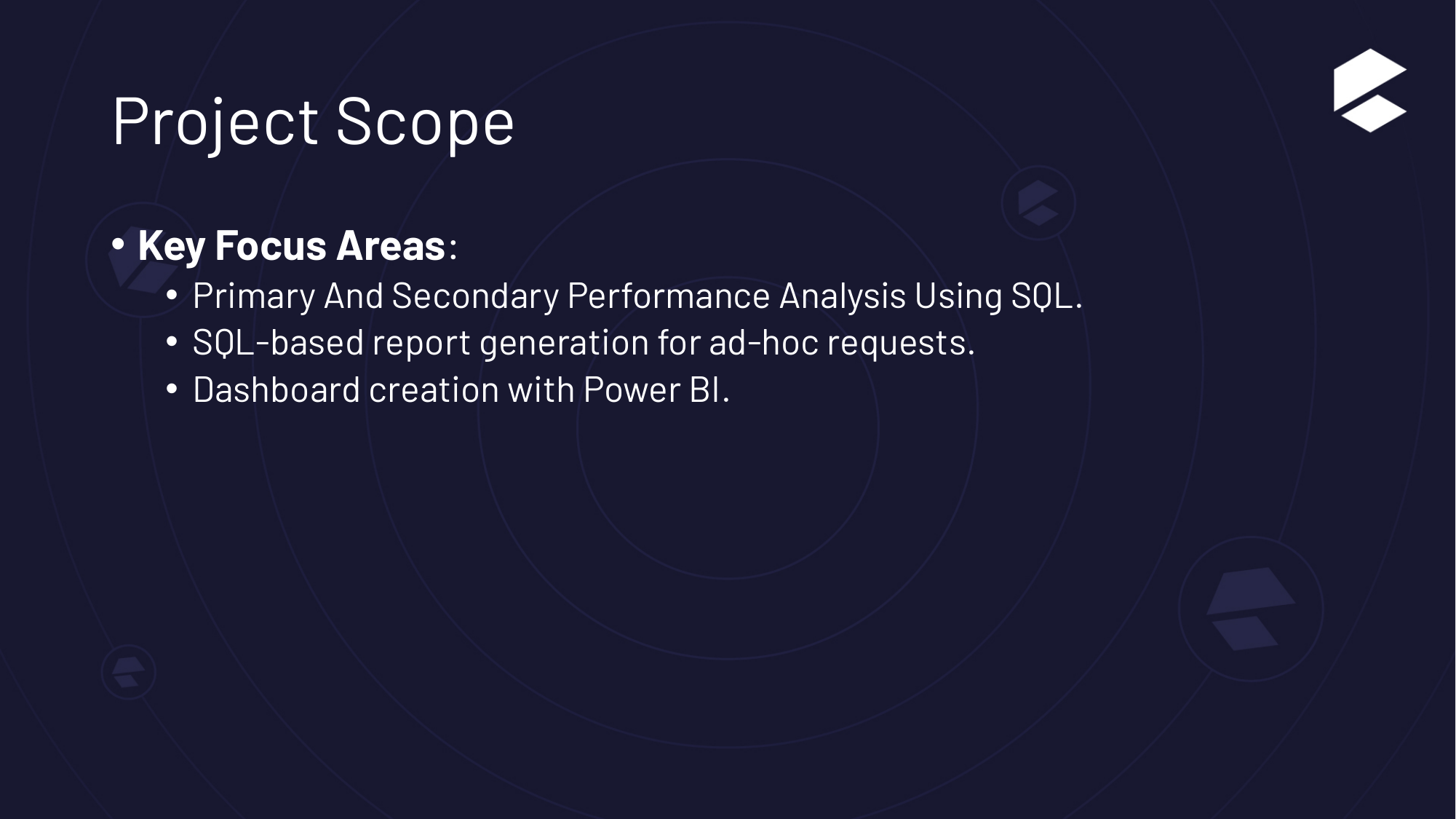

# Project Scope
Key Focus Areas:
Primary And Secondary Performance Analysis Using SQL.
SQL-based report generation for ad-hoc requests.
Dashboard creation with Power BI.